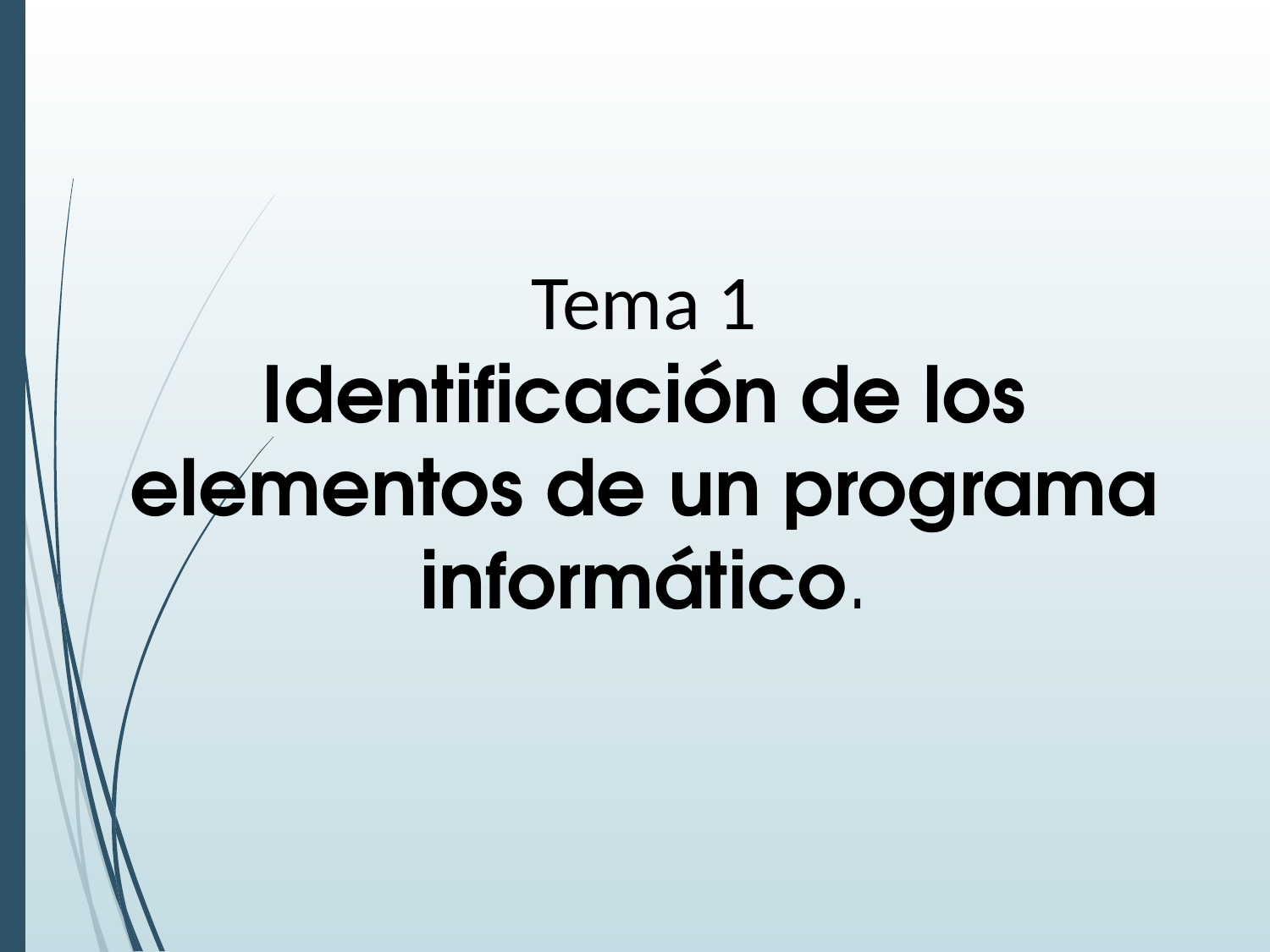

Tema 1
Identificación de los elementos de un programa informático.